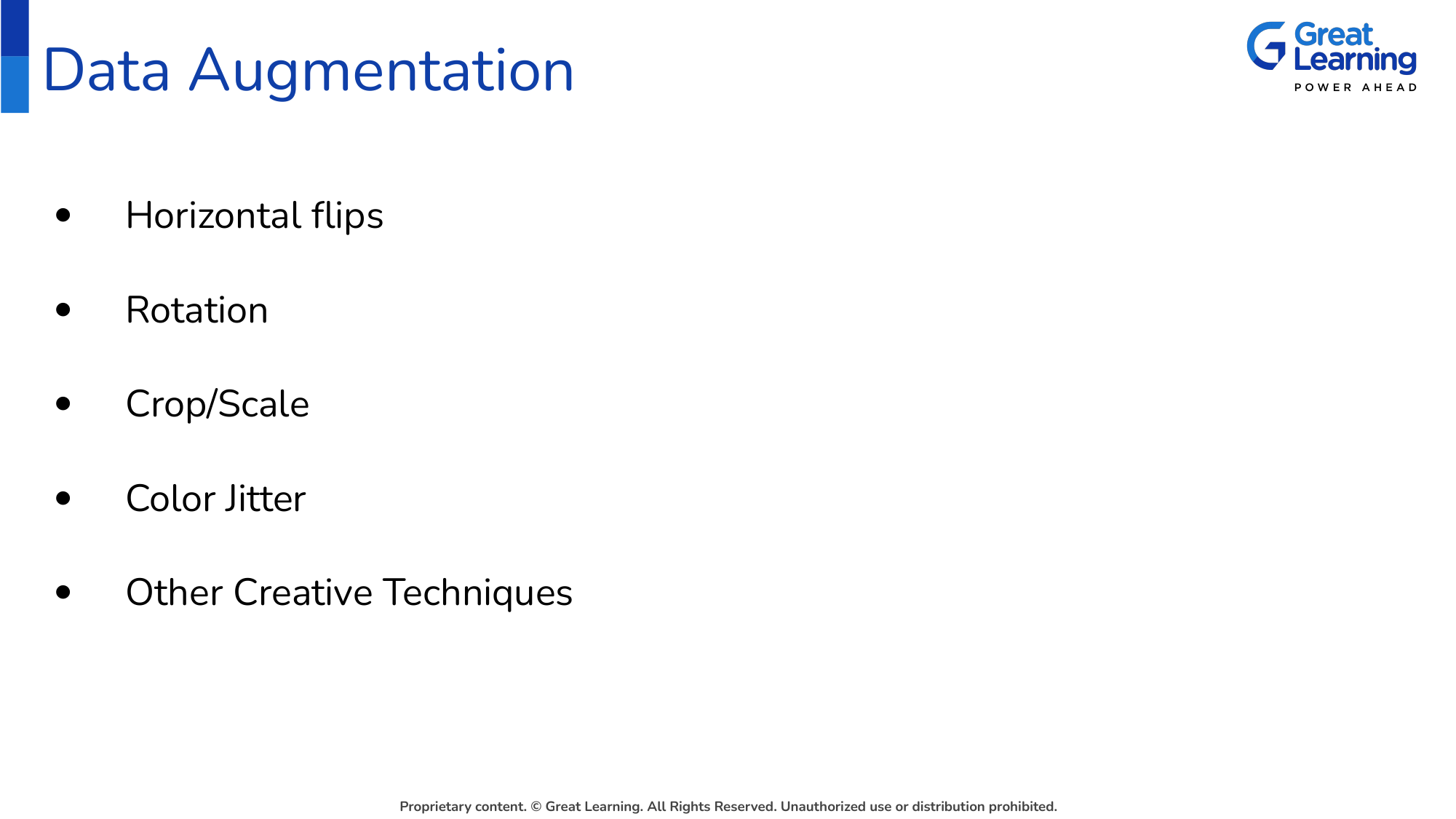

# Data Augmentation
Horizontal flips

Rotation

Crop/Scale

Color Jitter

Other Creative Techniques